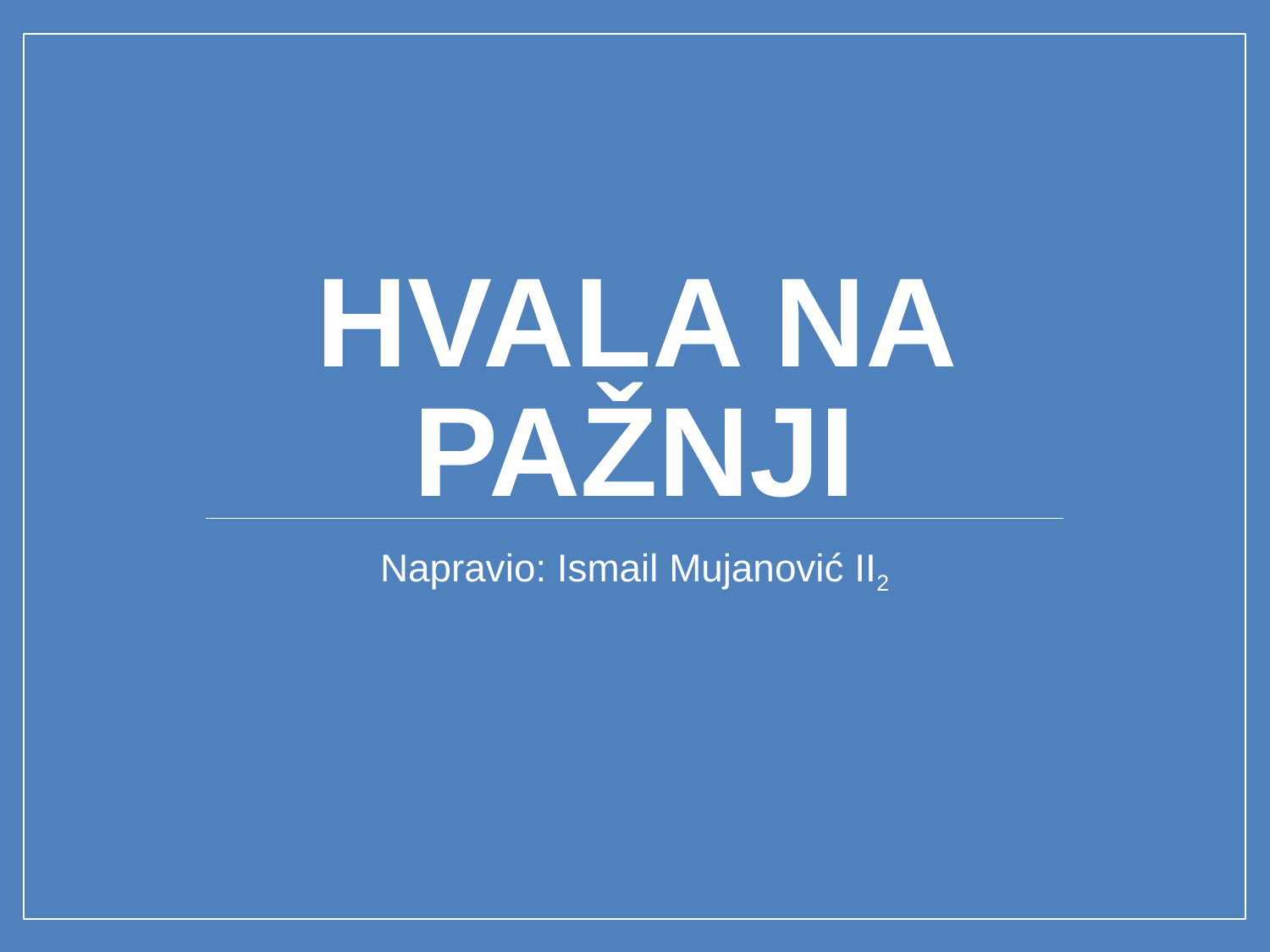

# Hvala na pažnji
Napravio: Ismail Mujanović II2